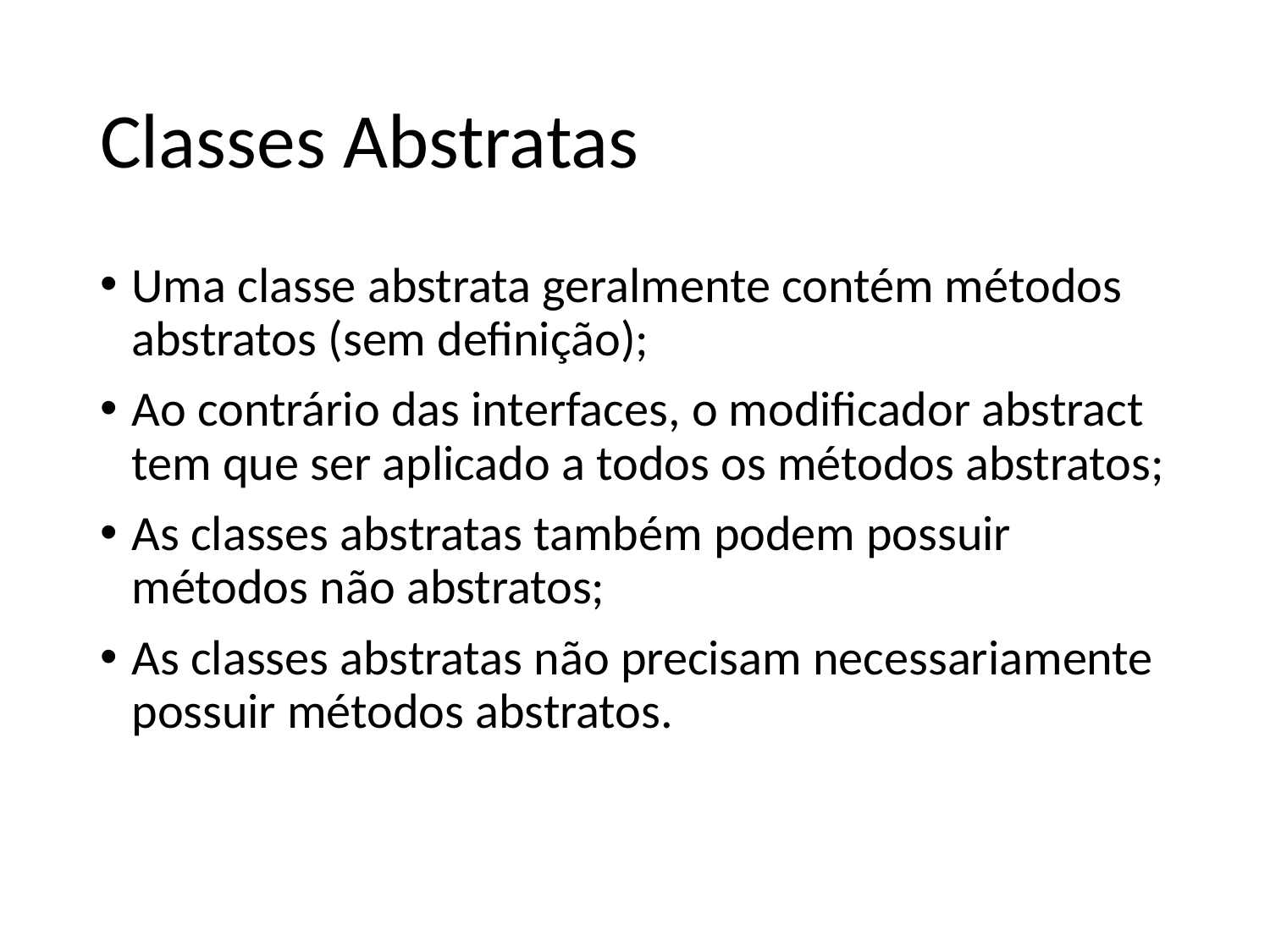

# Classes Abstratas
Uma classe abstrata geralmente contém métodos abstratos (sem definição);
Ao contrário das interfaces, o modificador abstract tem que ser aplicado a todos os métodos abstratos;
As classes abstratas também podem possuir métodos não abstratos;
As classes abstratas não precisam necessariamente possuir métodos abstratos.